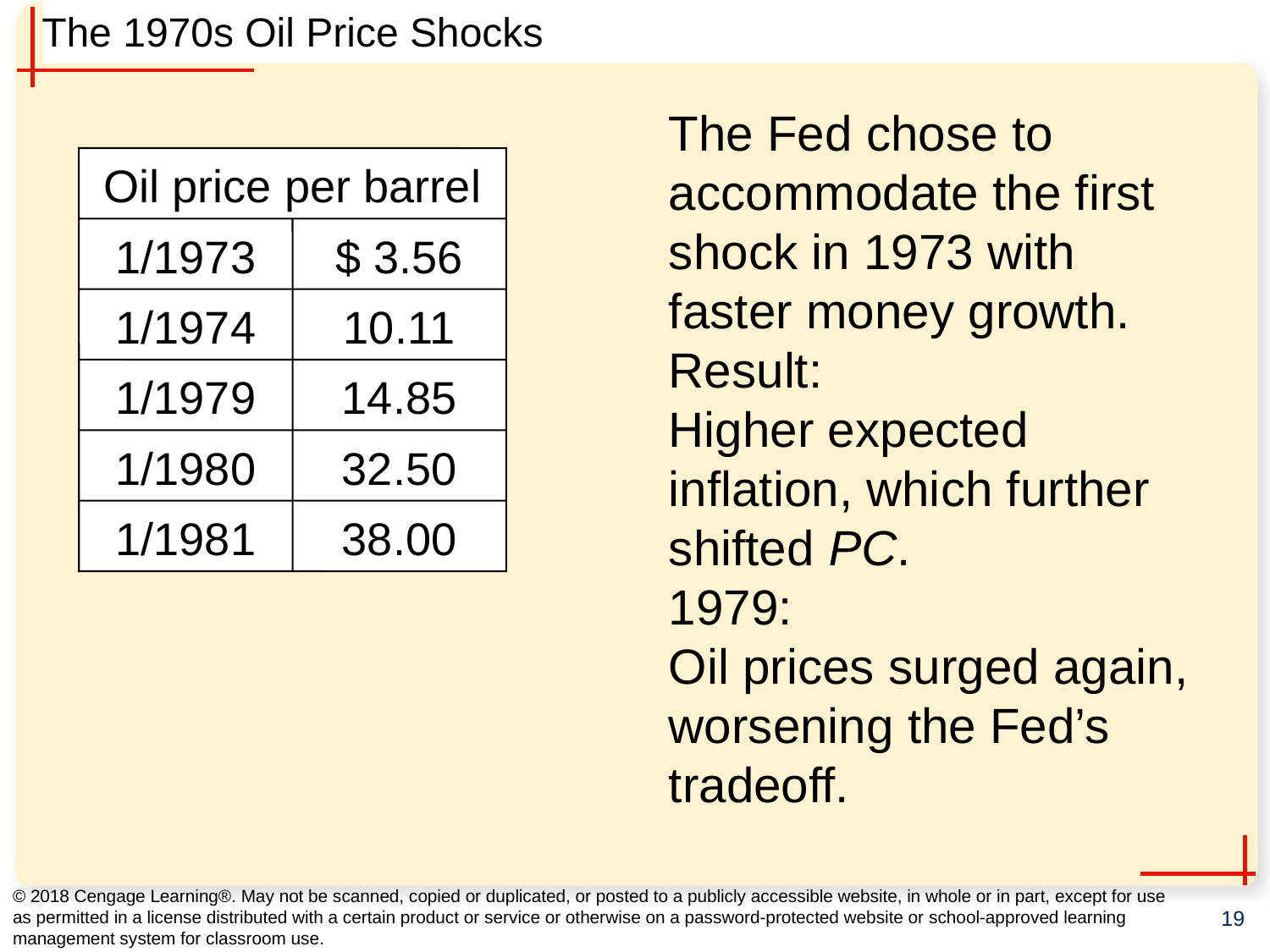

# The 1970s Oil Price Shocks
The Fed chose to accommodate the first shock in 1973 with faster money growth.
Result:
Higher expected inflation, which further shifted PC.
1979:
Oil prices surged again, worsening the Fed’s tradeoff.

Oil price per barrel
1/1973
$ 3.56

1/1974
10.11

1/1979
14.85

1/1980
32.50

1/1981
38.00

© 2018 Cengage Learning®. May not be scanned, copied or duplicated, or posted to a publicly accessible website, in whole or in part, except for use as permitted in a license distributed with a certain product or service or otherwise on a password-protected website or school-approved learning management system for classroom use.
19